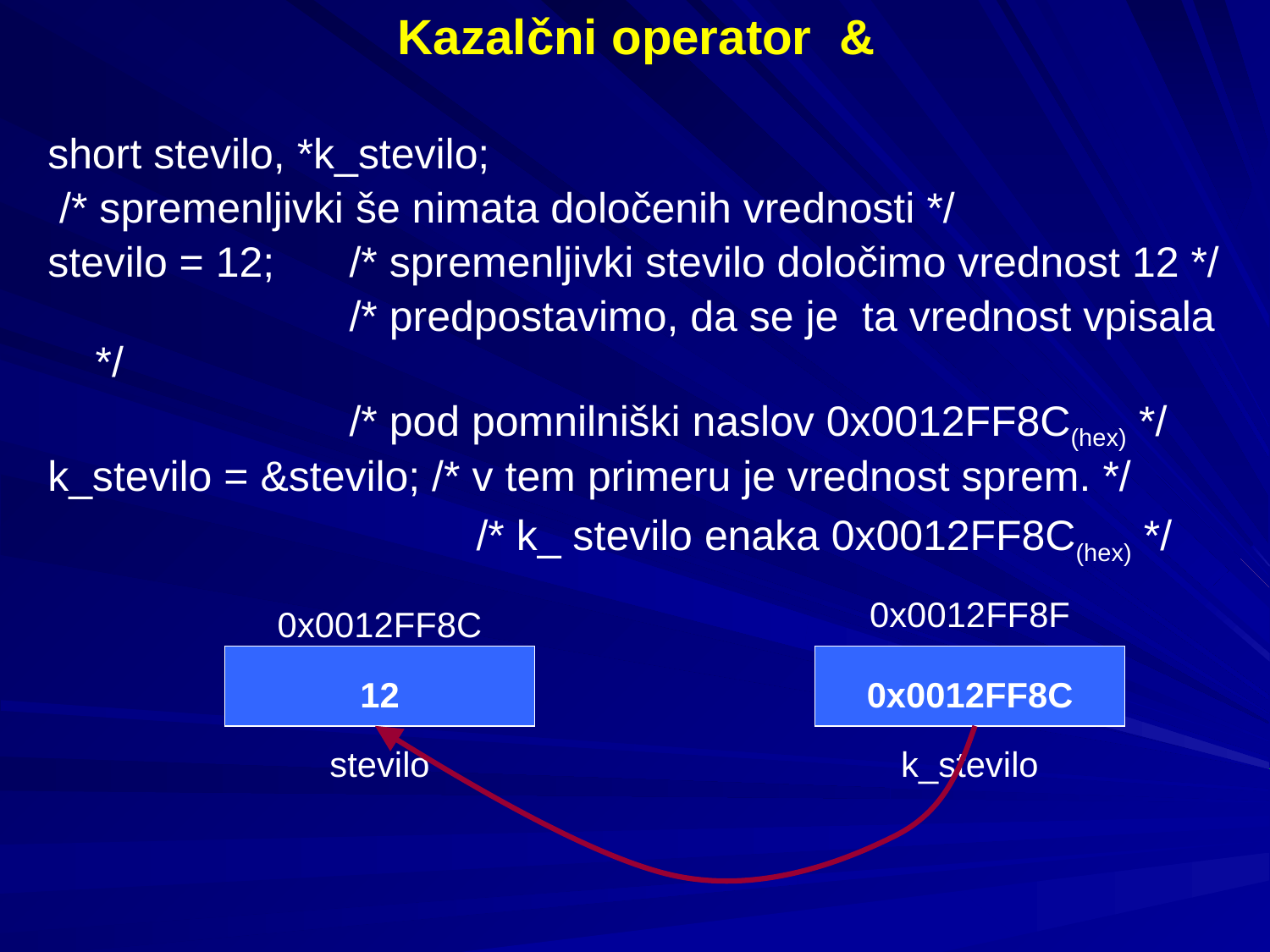

# Kazalčni operator  &
short stevilo, *k_stevilo;
 /* spremenljivki še nimata določenih vrednosti */
stevilo = 12; 	/* spremenljivki stevilo določimo vrednost 12 */
			/* predpostavimo, da se je  ta vrednost vpisala */
			/* pod pomnilniški naslov 0x0012FF8C(hex) */
k_stevilo = &stevilo; /* v tem primeru je vrednost sprem. */
				/* k_ stevilo enaka 0x0012FF8C(hex) */
0x0012FF8F
0x0012FF8C

12

0x0012FF8C

stevilo
k_stevilo